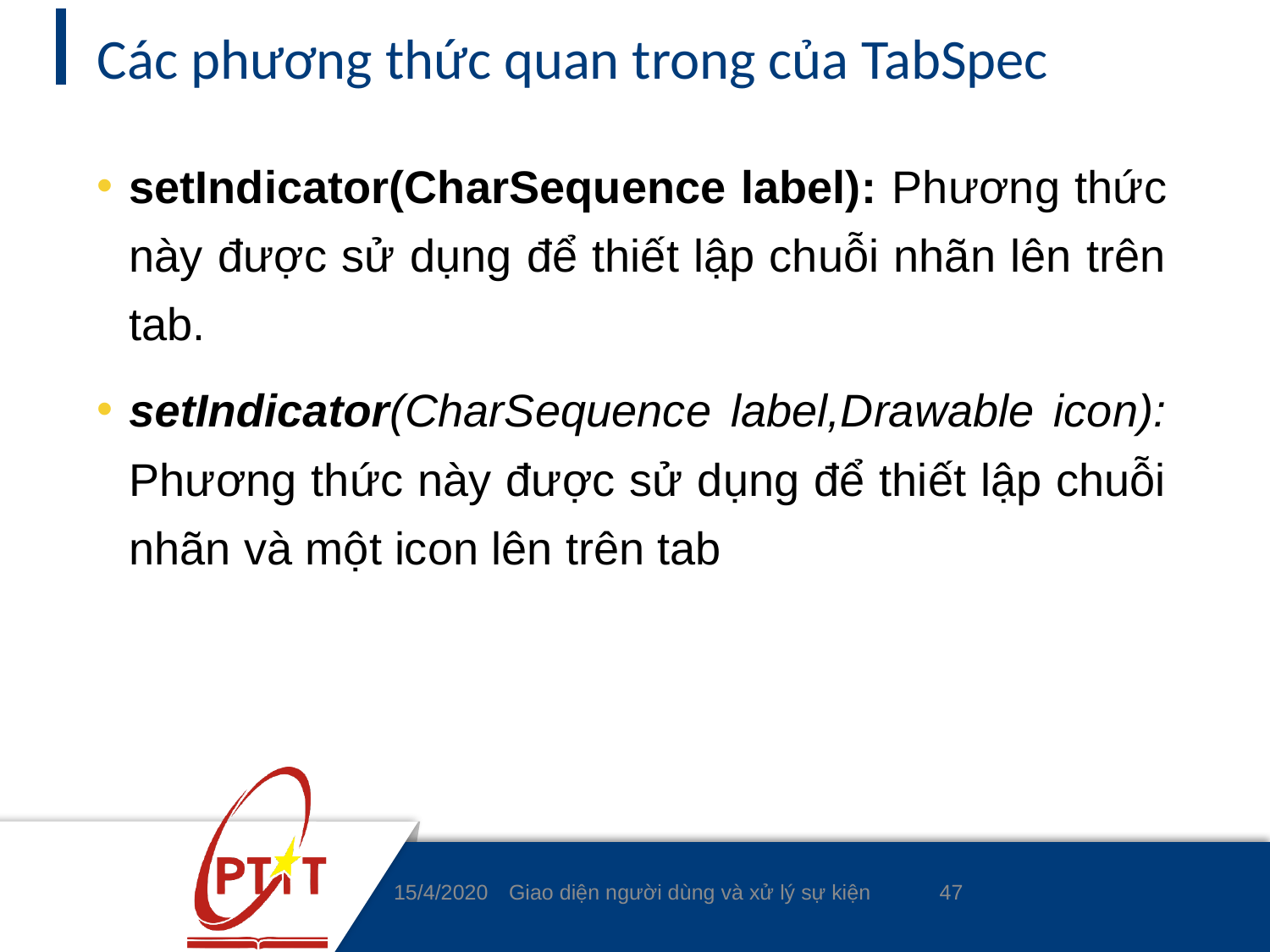

# Các phương thức quan trong của TabSpec
setIndicator(CharSequence label): Phương thức này được sử dụng để thiết lập chuỗi nhãn lên trên tab.
setIndicator(CharSequence label,Drawable icon): Phương thức này được sử dụng để thiết lập chuỗi nhãn và một icon lên trên tab

47
15/4/2020
Giao diện người dùng và xử lý sự kiện